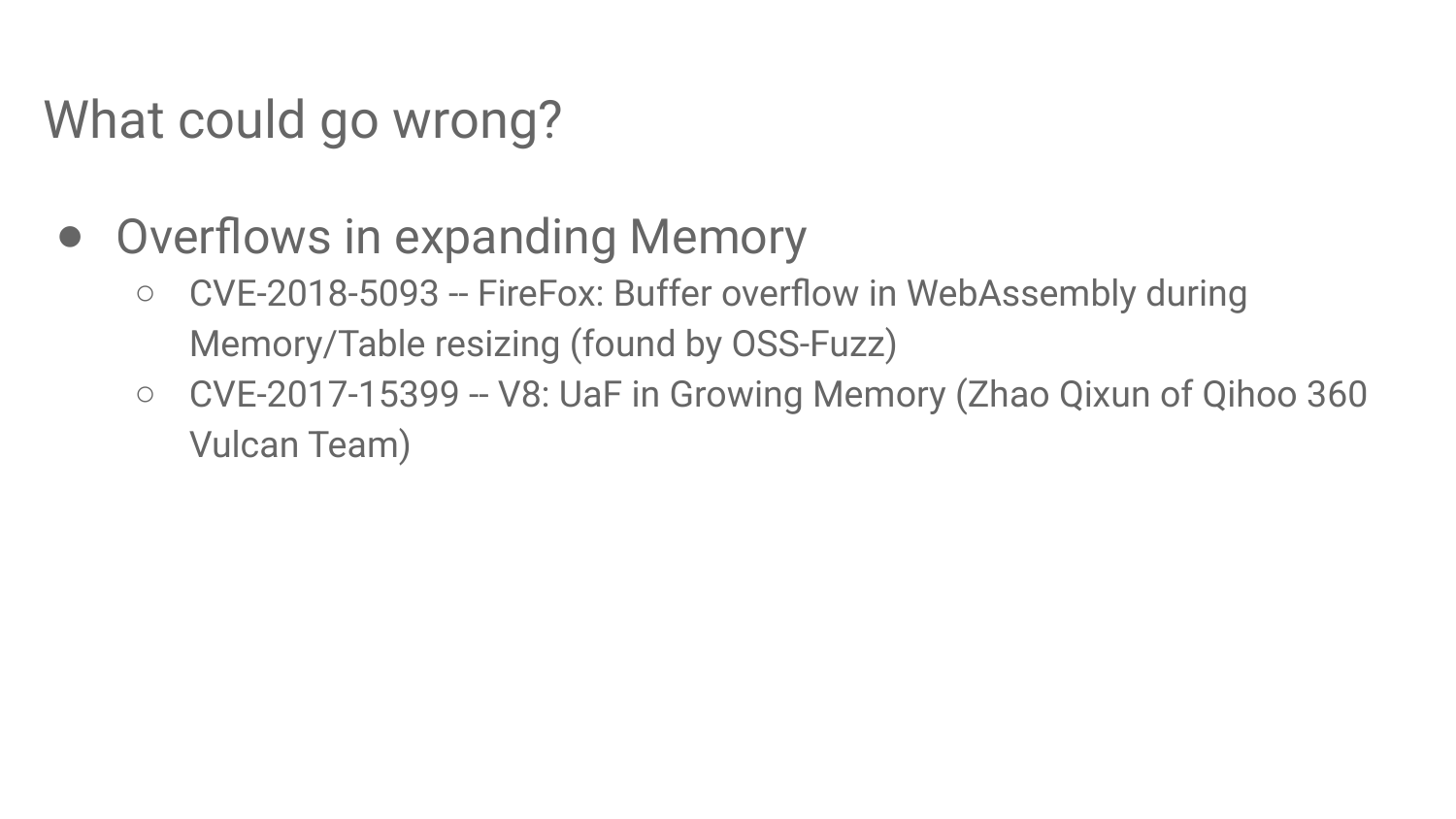

# What could go wrong?
Overflows in expanding Memory
CVE-2018-5093 -- FireFox: Buffer overflow in WebAssembly during Memory/Table resizing (found by OSS-Fuzz)
CVE-2017-15399 -- V8: UaF in Growing Memory (Zhao Qixun of Qihoo 360 Vulcan Team)